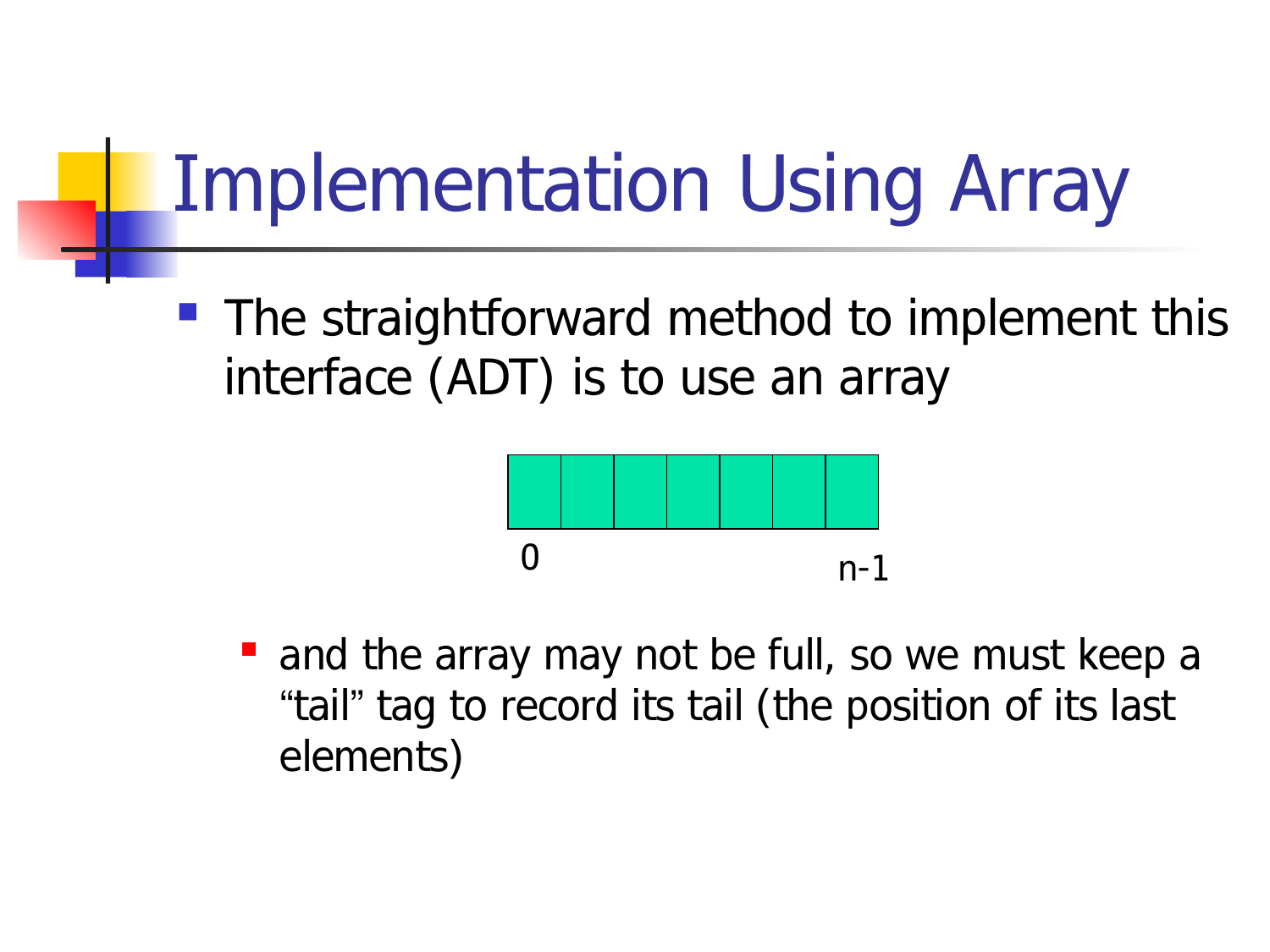

# Implementation Using Array
The straightforward method to implement this interface (ADT) is to use an array

and the array may not be full, so we must keep a “tail” tag to record its tail (the position of its last elements)

0
n-1